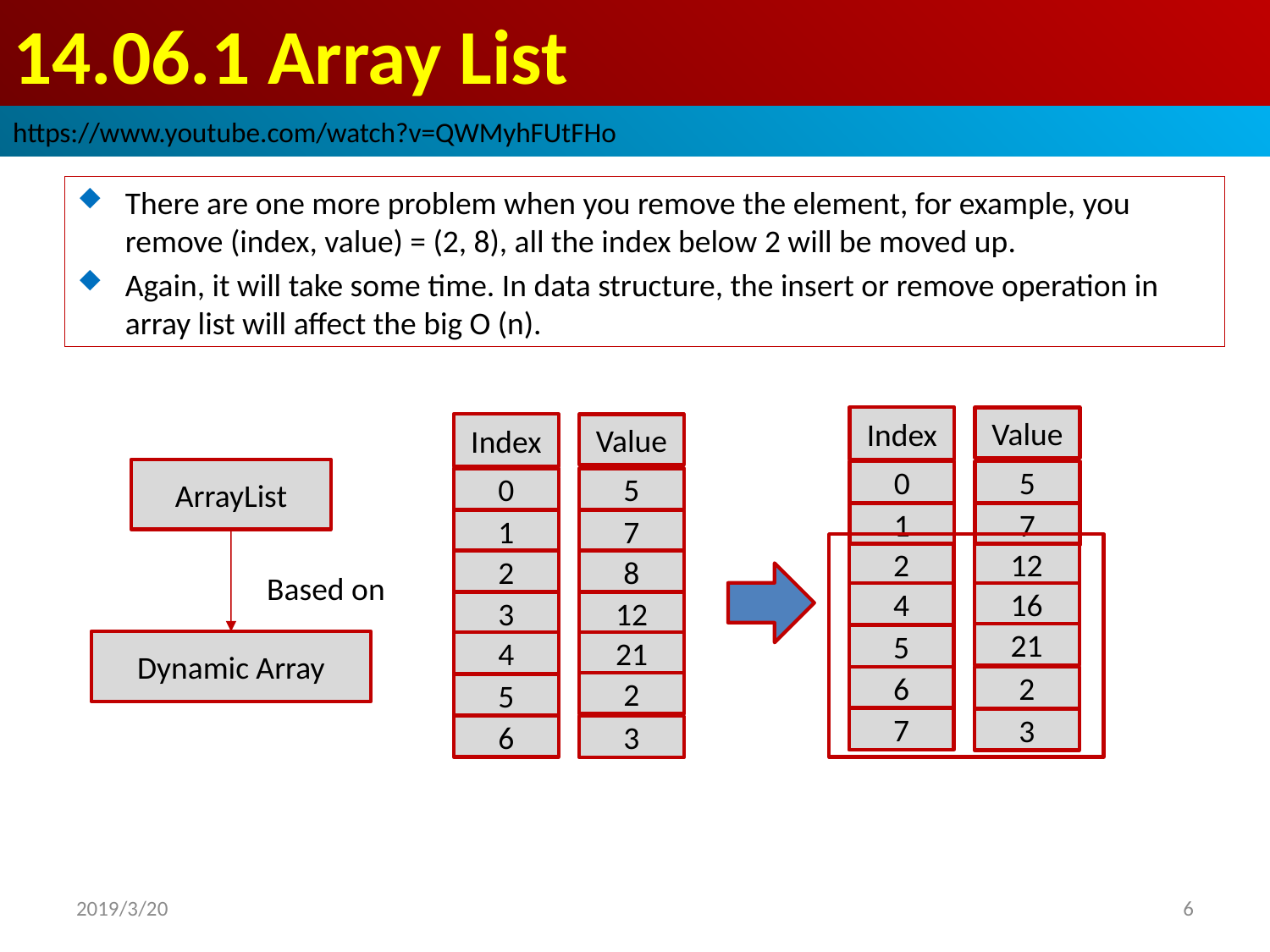

# 14.06.1 Array List
https://www.youtube.com/watch?v=QWMyhFUtFHo
There are one more problem when you remove the element, for example, you remove (index, value) = (2, 8), all the index below 2 will be moved up.
Again, it will take some time. In data structure, the insert or remove operation in array list will affect the big O (n).
Index
Value
Index
Value
ArrayList
0
5
0
5
1
7
1
7

2
12
2
8

Based on
4
16
3
12
21
5
Dynamic Array
4
21
6
2
2
5
7
3
6
3
2019/3/20
6